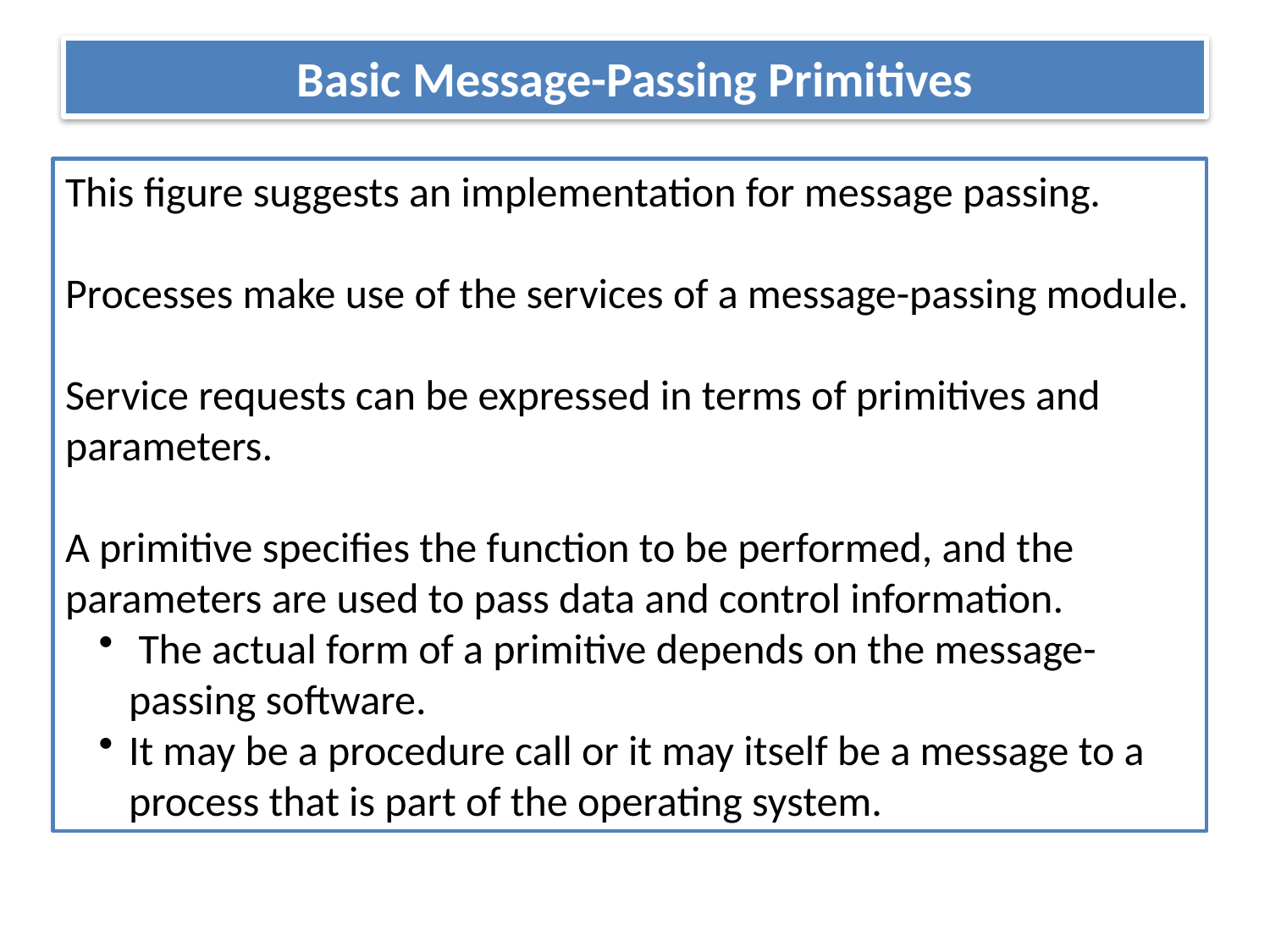

# Basic Message-Passing Primitives
This figure suggests an implementation for message passing.

Processes make use of the services of a message-passing module.

Service requests can be expressed in terms of primitives and parameters.

A primitive specifies the function to be performed, and the parameters are used to pass data and control information.
 The actual form of a primitive depends on the message-passing software.
It may be a procedure call or it may itself be a message to a process that is part of the operating system.